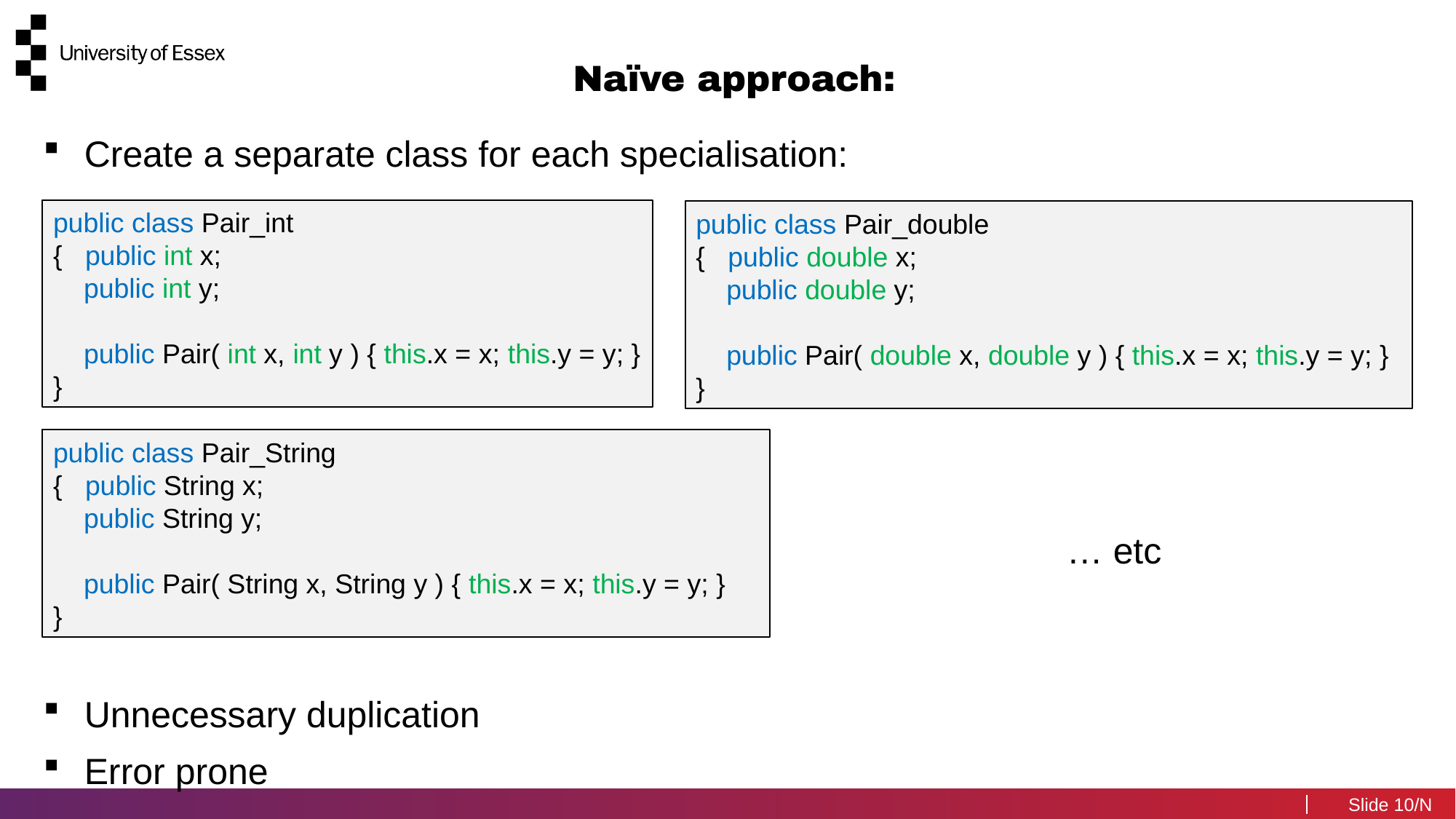

Naïve approach:
Create a separate class for each specialisation:

 									… etc

Unnecessary duplication
Error prone

public class Pair_int
{   public int x;
    public int y;

    public Pair( int x, int y ) { this.x = x; this.y = y; }
}
public class Pair_double
{   public double x;
    public double y;

    public Pair( double x, double y ) { this.x = x; this.y = y; }
}
public class Pair_String
{   public String x;
    public String y;

    public Pair( String x, String y ) { this.x = x; this.y = y; }
}
10/N